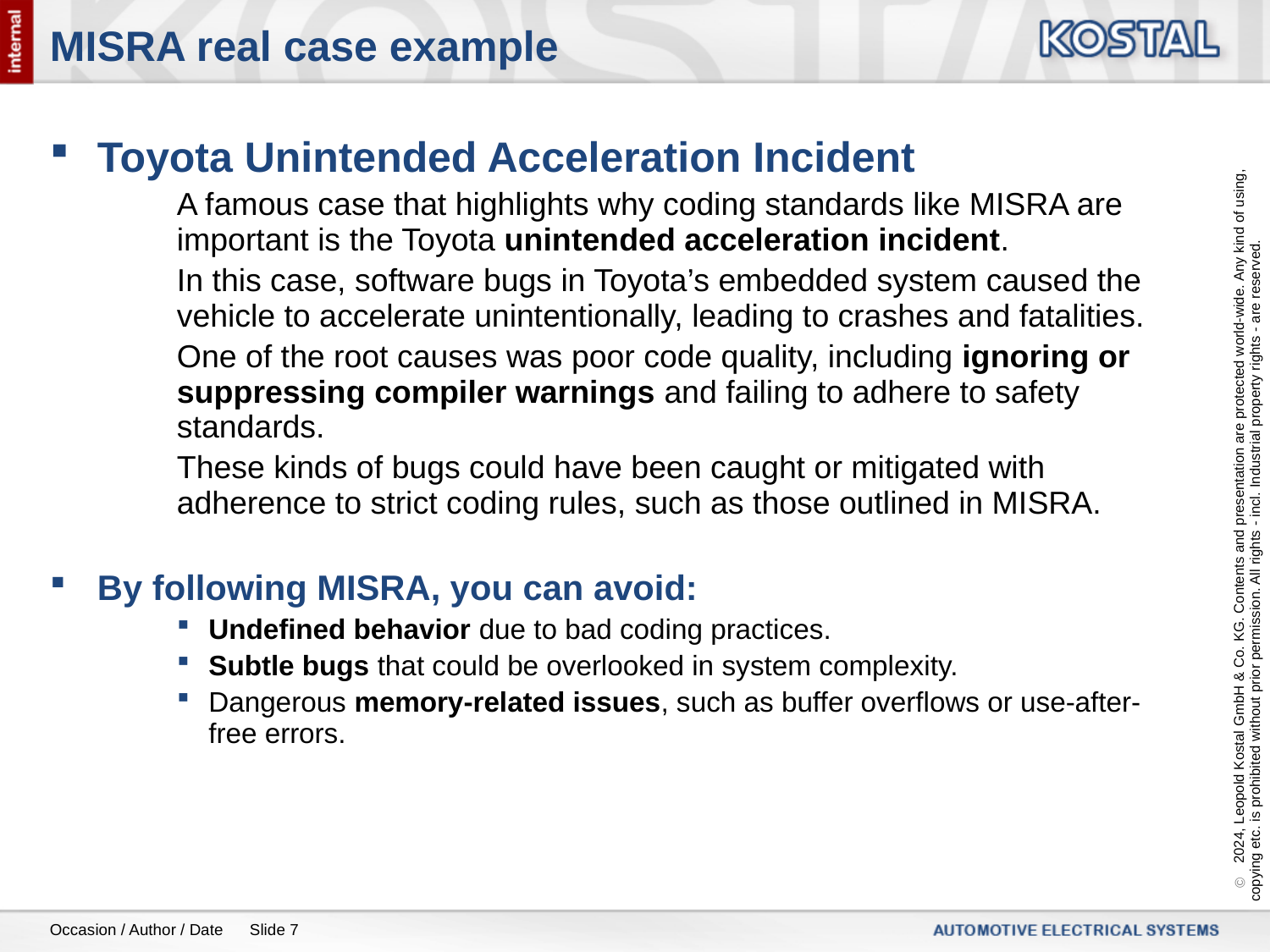

# MISRA real case example
Toyota Unintended Acceleration Incident
A famous case that highlights why coding standards like MISRA are important is the Toyota unintended acceleration incident.
In this case, software bugs in Toyota’s embedded system caused the vehicle to accelerate unintentionally, leading to crashes and fatalities.
One of the root causes was poor code quality, including ignoring or suppressing compiler warnings and failing to adhere to safety standards.
These kinds of bugs could have been caught or mitigated with adherence to strict coding rules, such as those outlined in MISRA.

By following MISRA, you can avoid:
Undefined behavior due to bad coding practices.
Subtle bugs that could be overlooked in system complexity.
Dangerous memory-related issues, such as buffer overflows or use-after-free errors.